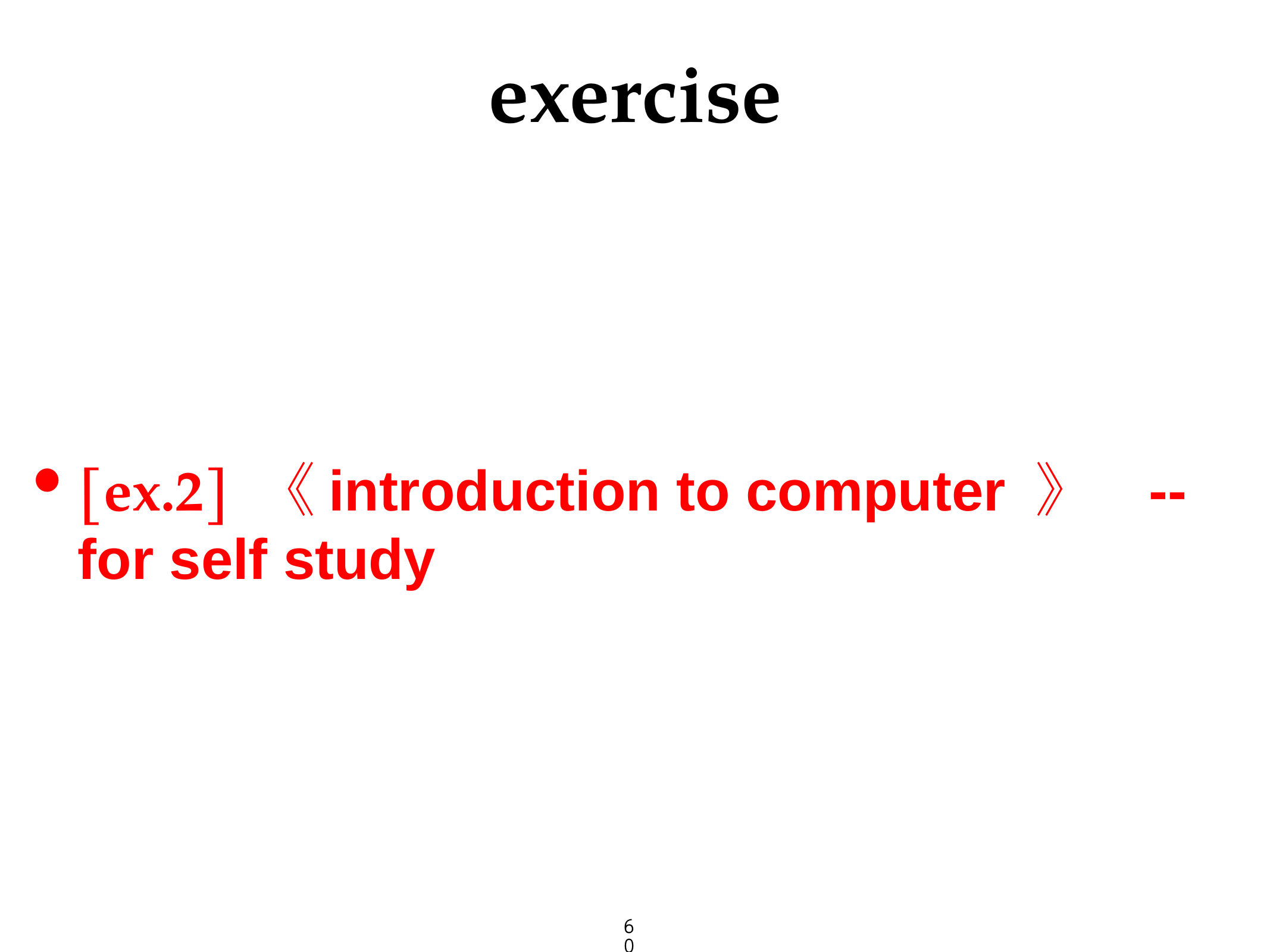

# exercise
[ex.2] 《introduction to computer 》   -- for self study
60